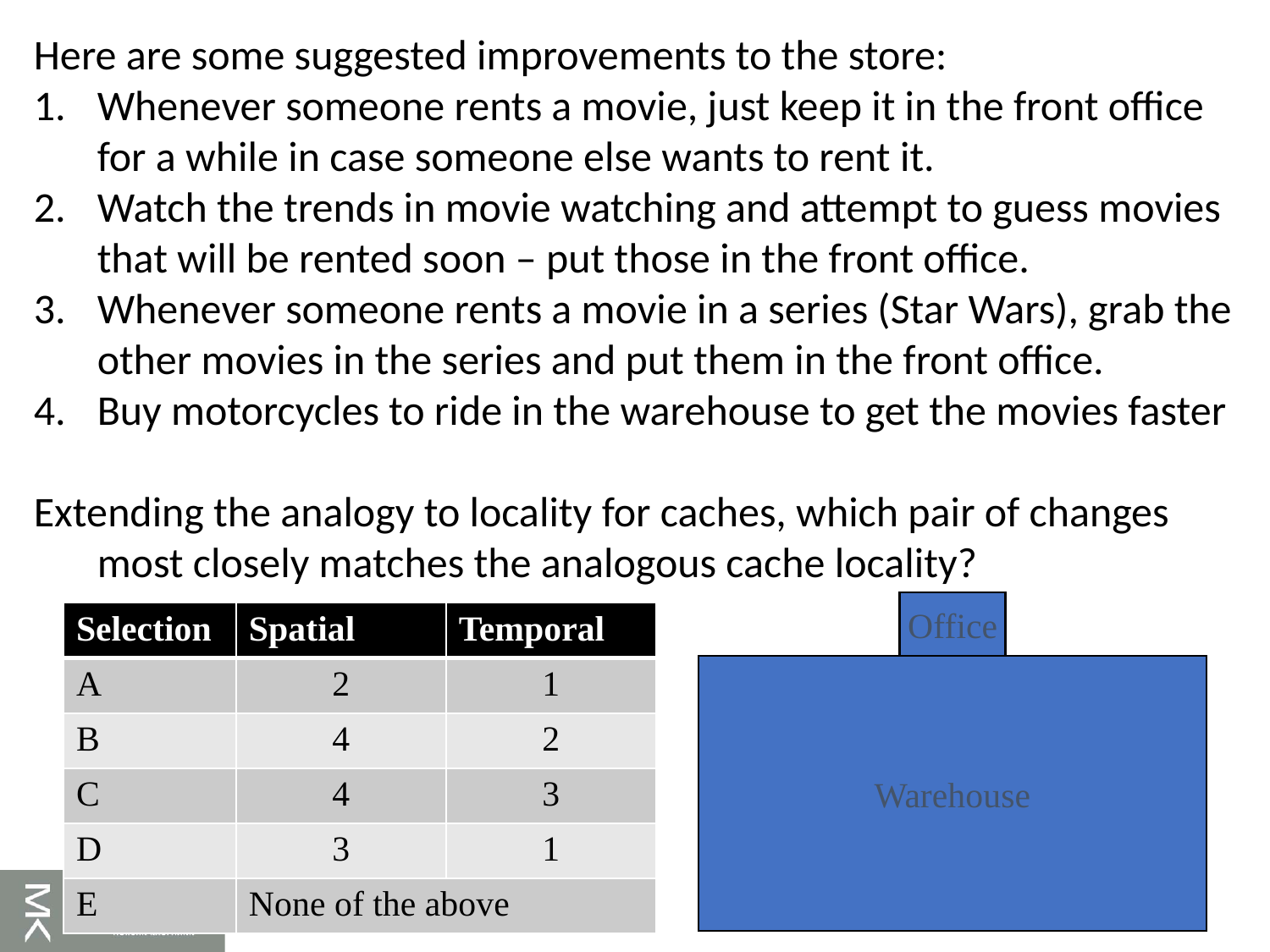

Here are some suggested improvements to the store:
Whenever someone rents a movie, just keep it in the front office for a while in case someone else wants to rent it.
Watch the trends in movie watching and attempt to guess movies that will be rented soon – put those in the front office.
Whenever someone rents a movie in a series (Star Wars), grab the other movies in the series and put them in the front office.
Buy motorcycles to ride in the warehouse to get the movies faster

Extending the analogy to locality for caches, which pair of changes most closely matches the analogous cache locality?
Office
| Selection | Spatial | Temporal |
| --- | --- | --- |
| A | 2 | 1 |
| B | 4 | 2 |
| C | 4 | 3 |
| D | 3 | 1 |
| E | None of the above |  |
Warehouse